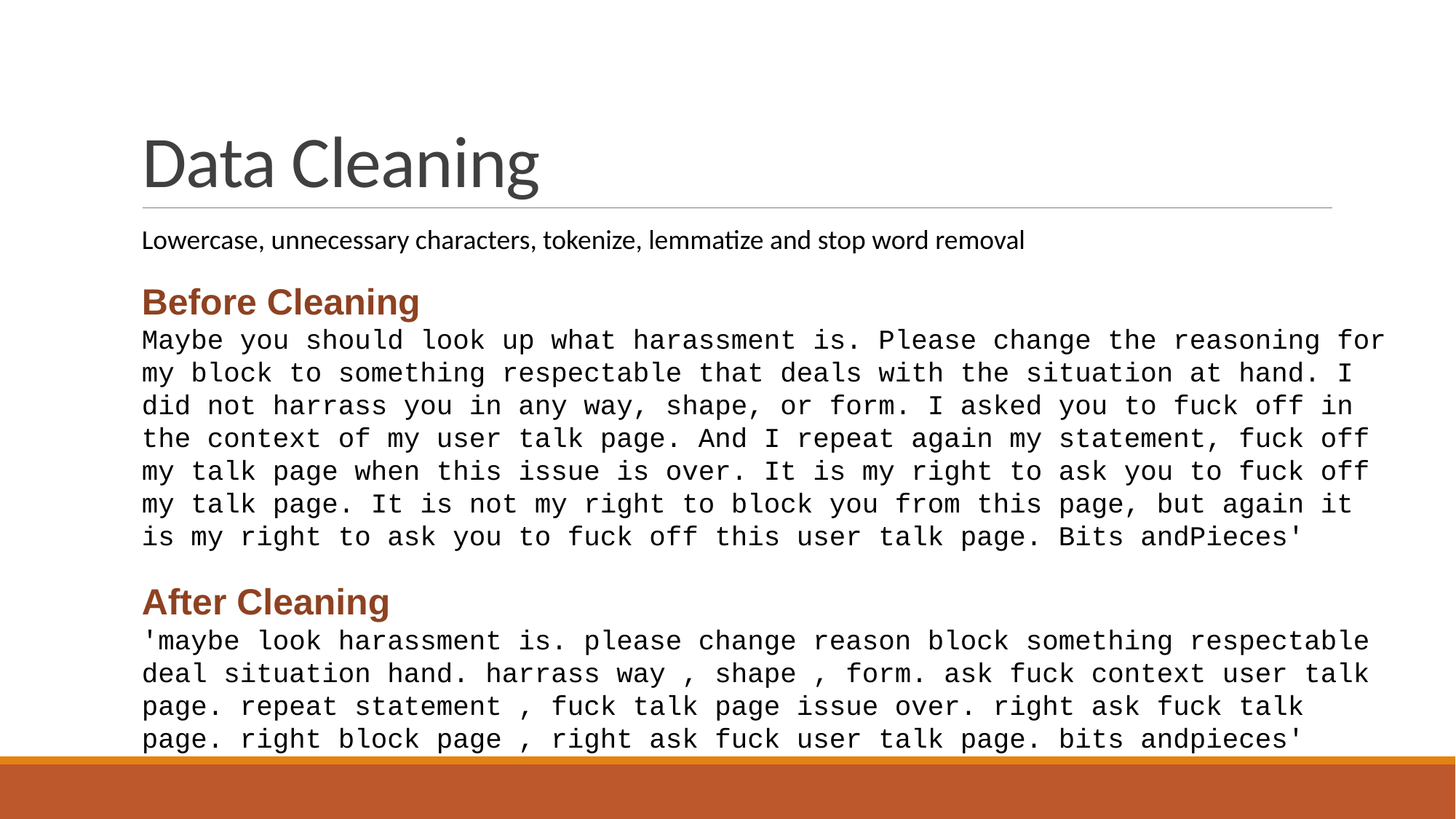

# Data Cleaning
Lowercase, unnecessary characters, tokenize, lemmatize and stop word removal
Before Cleaning
Maybe you should look up what harassment is. Please change the reasoning for my block to something respectable that deals with the situation at hand. I did not harrass you in any way, shape, or form. I asked you to fuck off in the context of my user talk page. And I repeat again my statement, fuck off my talk page when this issue is over. It is my right to ask you to fuck off my talk page. It is not my right to block you from this page, but again it is my right to ask you to fuck off this user talk page. Bits andPieces'

After Cleaning
'maybe look harassment is. please change reason block something respectable deal situation hand. harrass way , shape , form. ask fuck context user talk page. repeat statement , fuck talk page issue over. right ask fuck talk page. right block page , right ask fuck user talk page. bits andpieces'